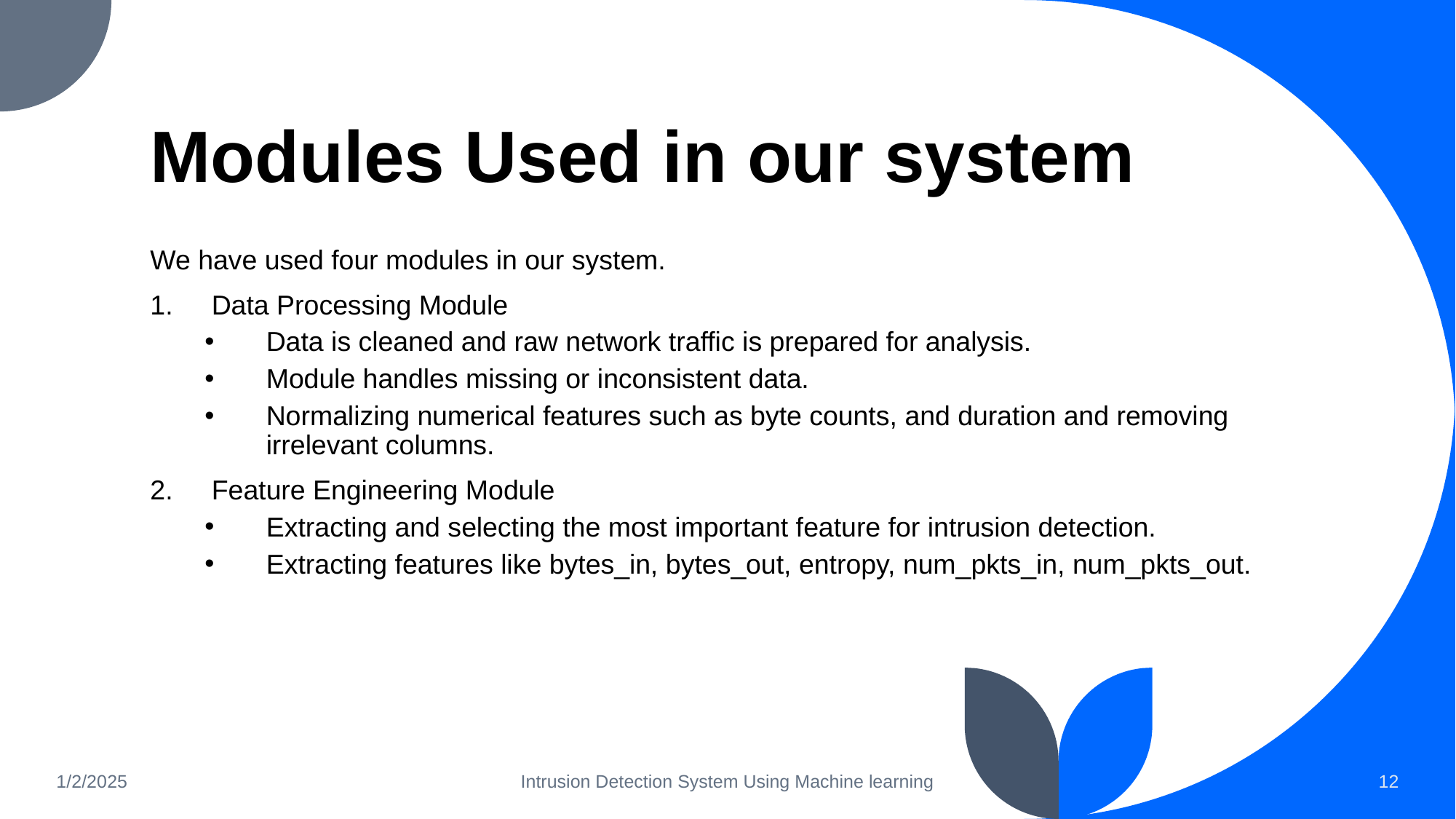

# Modules Used in our system
We have used four modules in our system.
Data Processing Module
Data is cleaned and raw network traffic is prepared for analysis.
Module handles missing or inconsistent data.
Normalizing numerical features such as byte counts, and duration and removing irrelevant columns.
Feature Engineering Module
Extracting and selecting the most important feature for intrusion detection.
Extracting features like bytes_in, bytes_out, entropy, num_pkts_in, num_pkts_out.
1/2/2025
Intrusion Detection System Using Machine learning
12